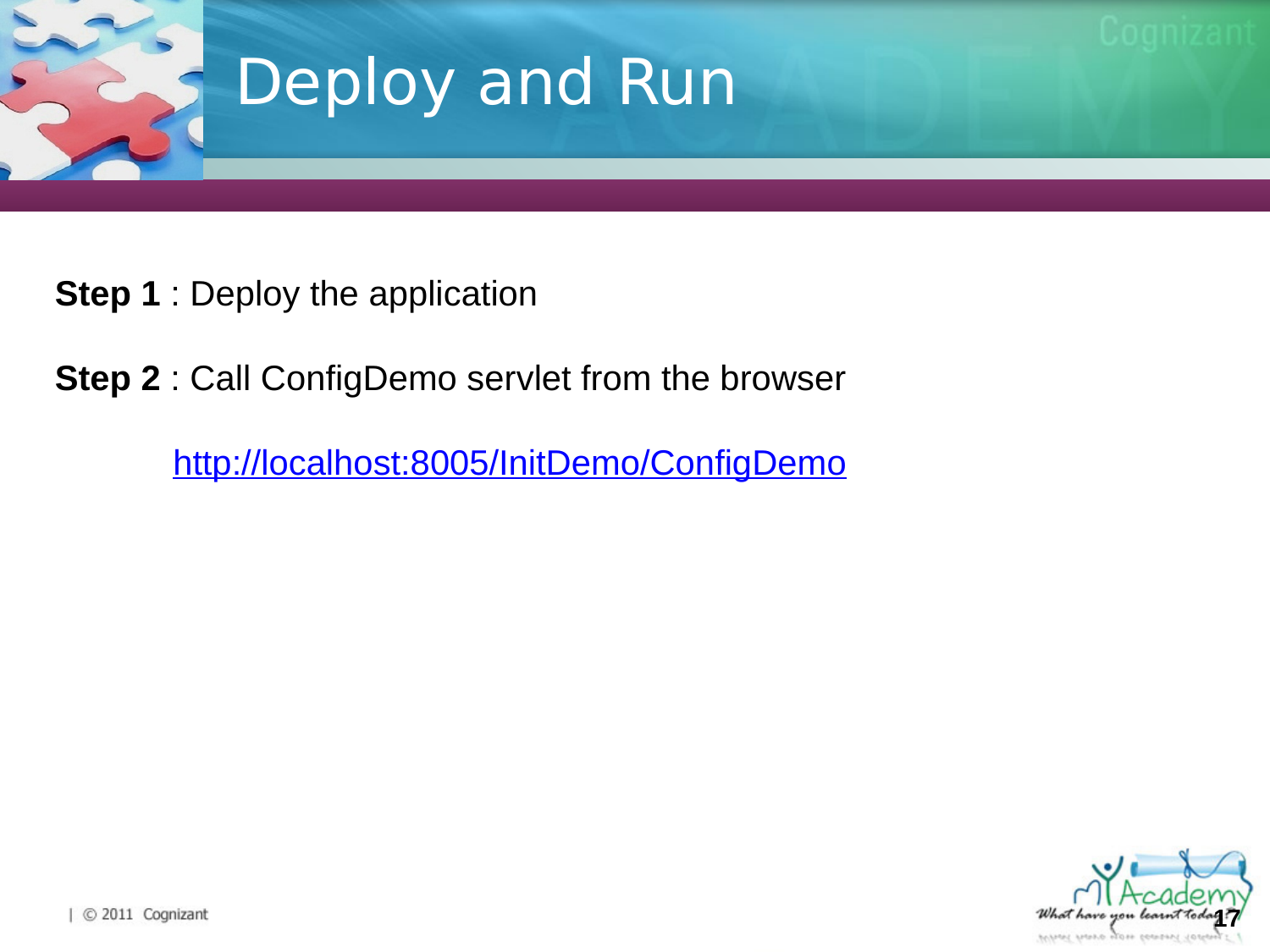

# Deploy and Run
Step 1 : Deploy the application
Step 2 : Call ConfigDemo servlet from the browser
http://localhost:8005/InitDemo/ConfigDemo

17